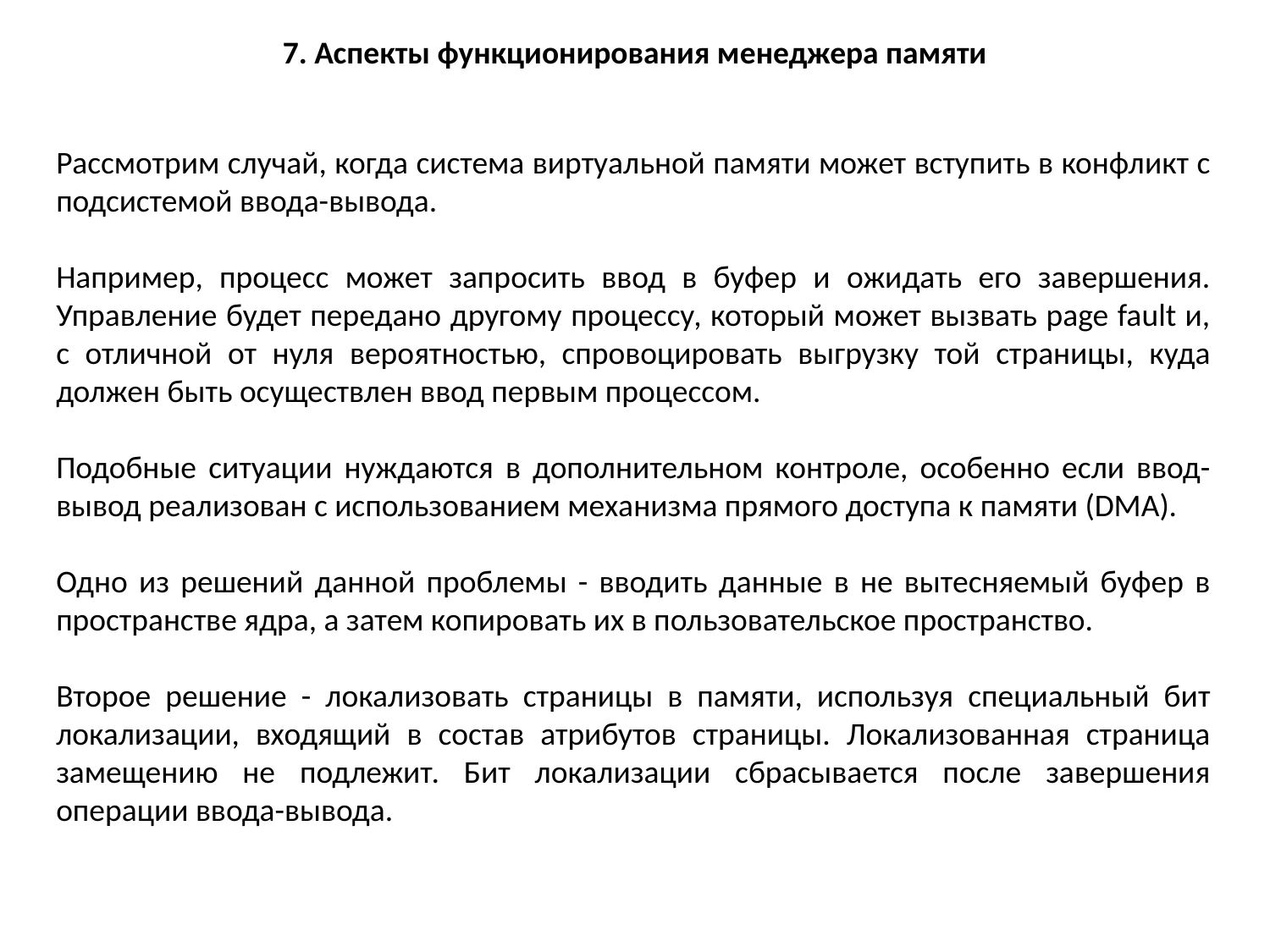

7. Аспекты функционирования менеджера памяти
Рассмотрим случай, когда система виртуальной памяти может вступить в конфликт с подсистемой ввода-вывода.

Например, процесс может запросить ввод в буфер и ожидать его завершения. Управление будет передано другому процессу, который может вызвать page fault и, с отличной от нуля вероятностью, спровоцировать выгрузку той страницы, куда должен быть осуществлен ввод первым процессом.

Подобные ситуации нуждаются в дополнительном контроле, особенно если ввод-вывод реализован с использованием механизма прямого доступа к памяти (DMA).

Одно из решений данной проблемы - вводить данные в не вытесняемый буфер в пространстве ядра, а затем копировать их в пользовательское пространство.

Второе решение - локализовать страницы в памяти, используя специальный бит локализации, входящий в состав атрибутов страницы. Локализованная страница замещению не подлежит. Бит локализации сбрасывается после завершения операции ввода-вывода.